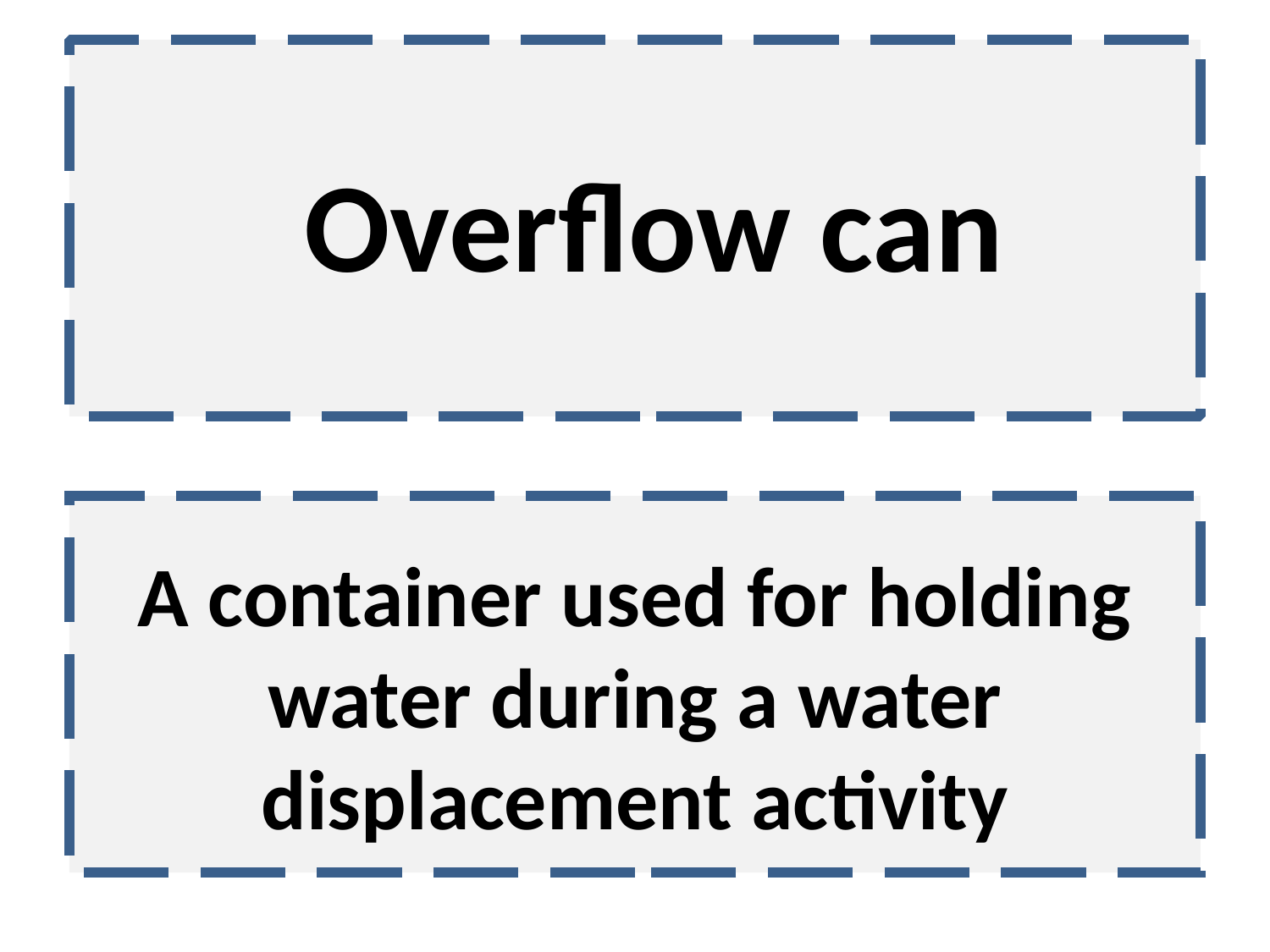

Overflow can

A container used for holding water during a water displacement activity